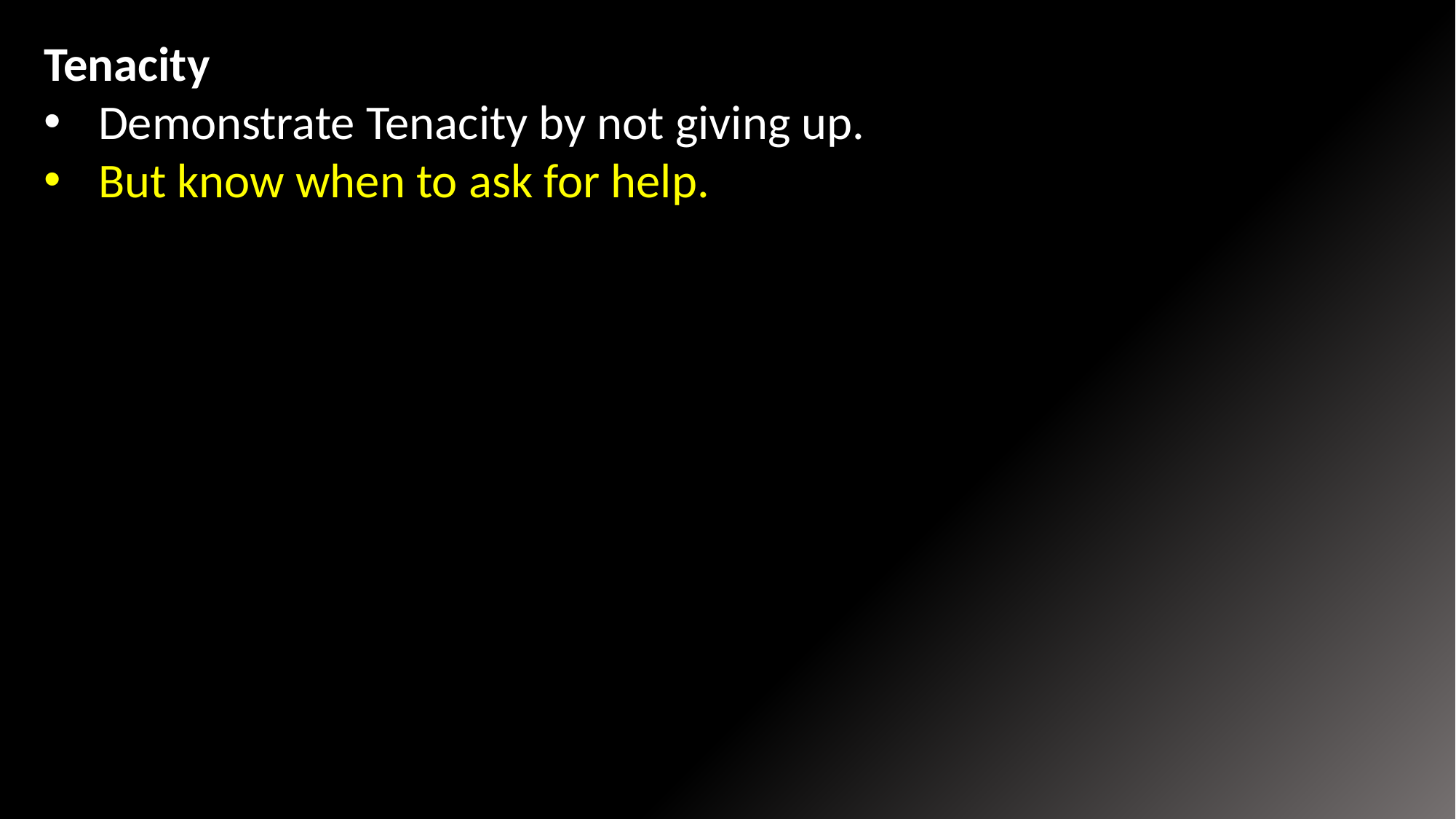

Tenacity
Demonstrate Tenacity by not giving up.
But know when to ask for help.